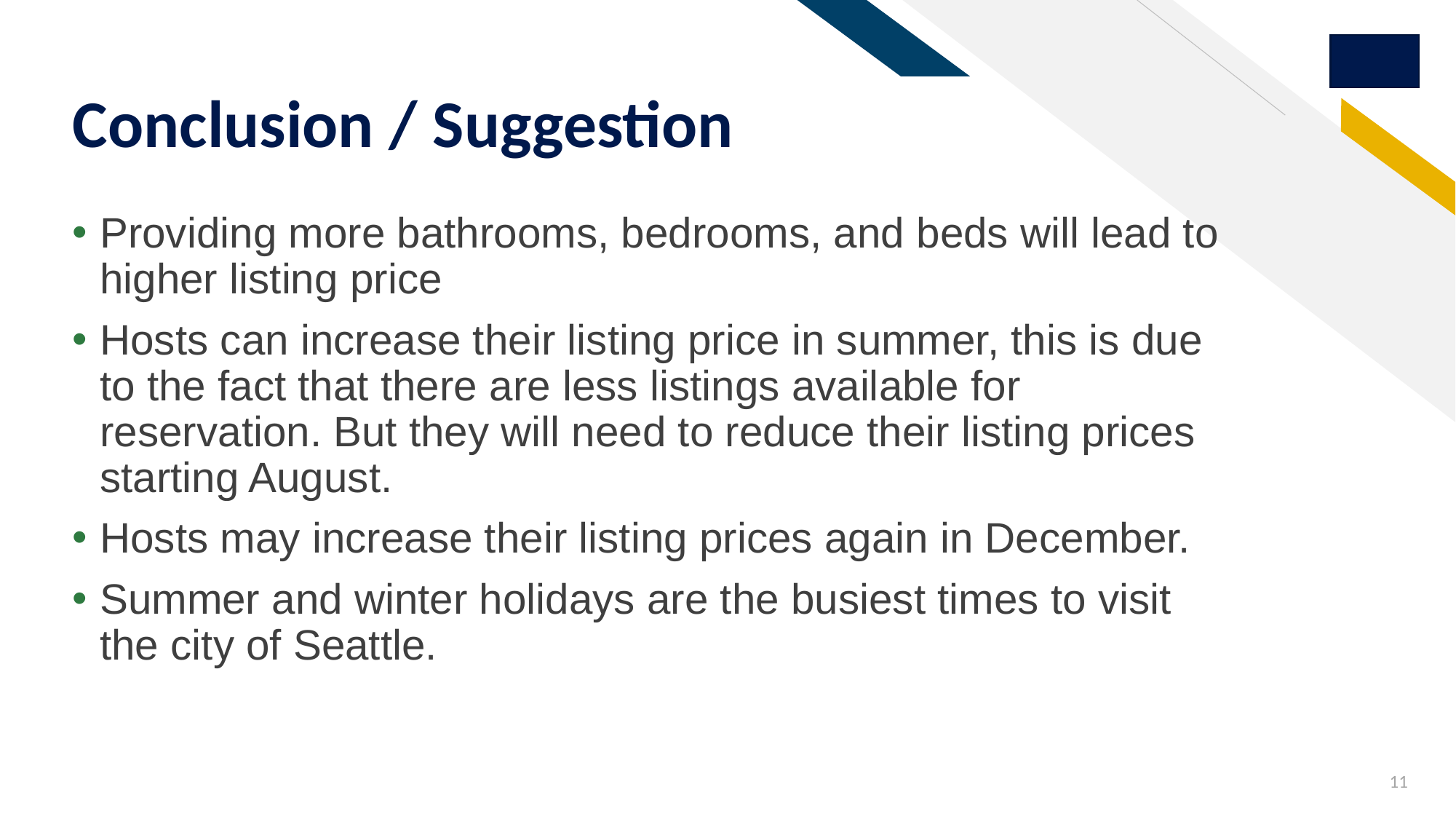

# Conclusion / Suggestion

Providing more bathrooms, bedrooms, and beds will lead to higher listing price
Hosts can increase their listing price in summer, this is due to the fact that there are less listings available for reservation. But they will need to reduce their listing prices starting August.
Hosts may increase their listing prices again in December.
Summer and winter holidays are the busiest times to visit the city of Seattle.

11